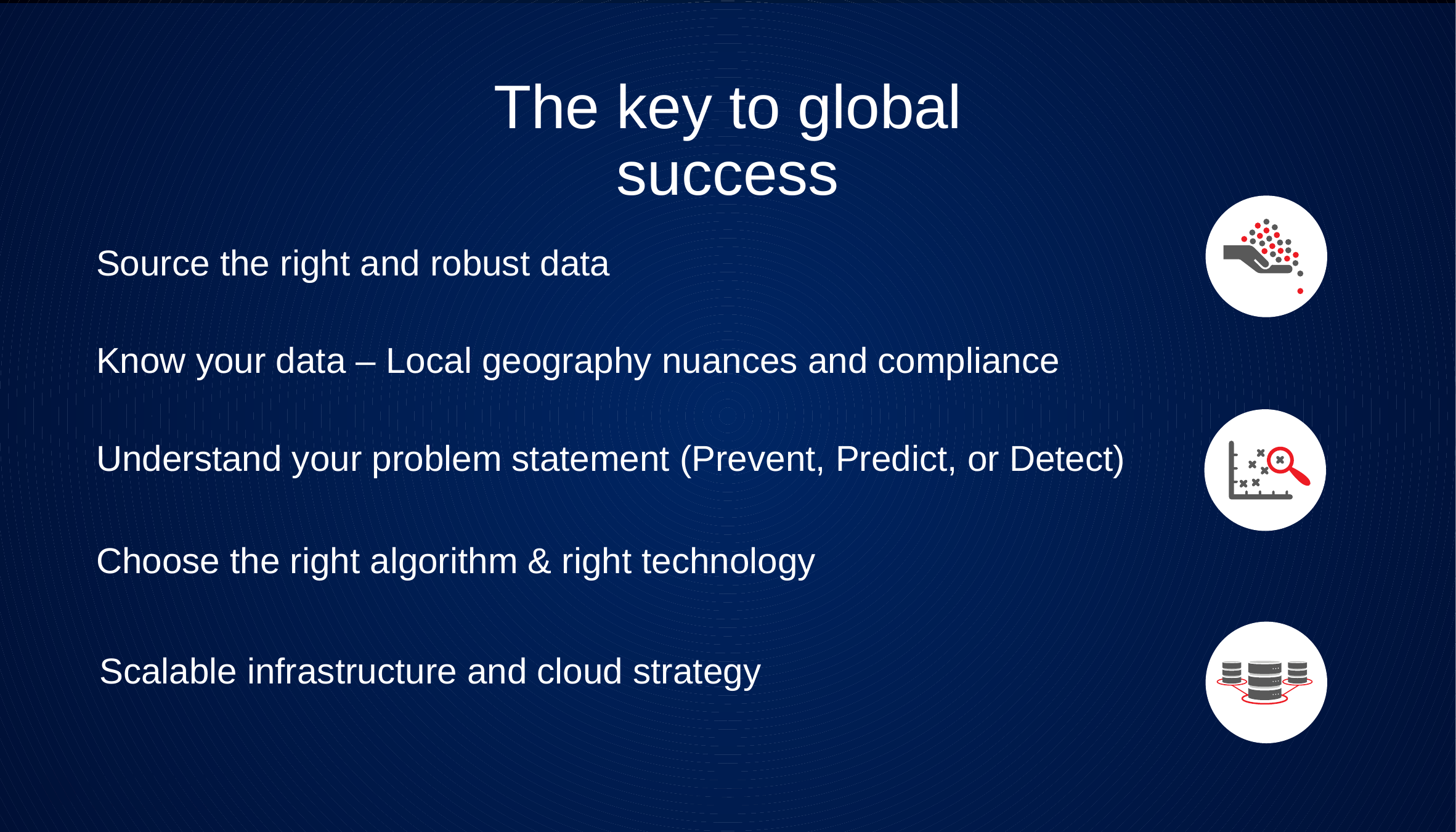

The key to global success

Source the right and robust data
Know your data – Local geography nuances and compliance

Understand your problem statement (Prevent, Predict, or Detect)
Choose the right algorithm & right technology

Scalable infrastructure and cloud strategy